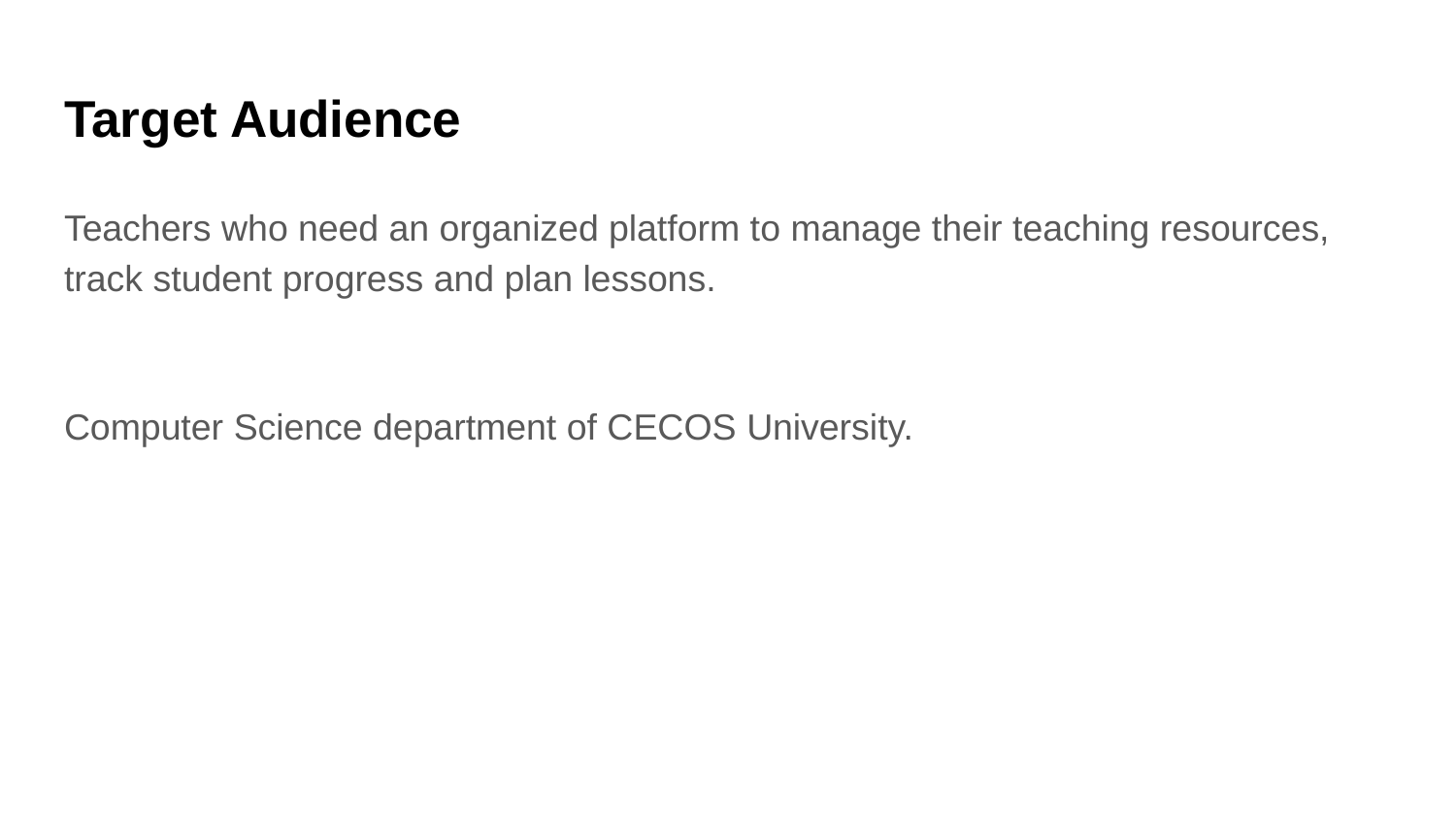

# Target Audience
Teachers who need an organized platform to manage their teaching resources, track student progress and plan lessons.

Computer Science department of CECOS University.